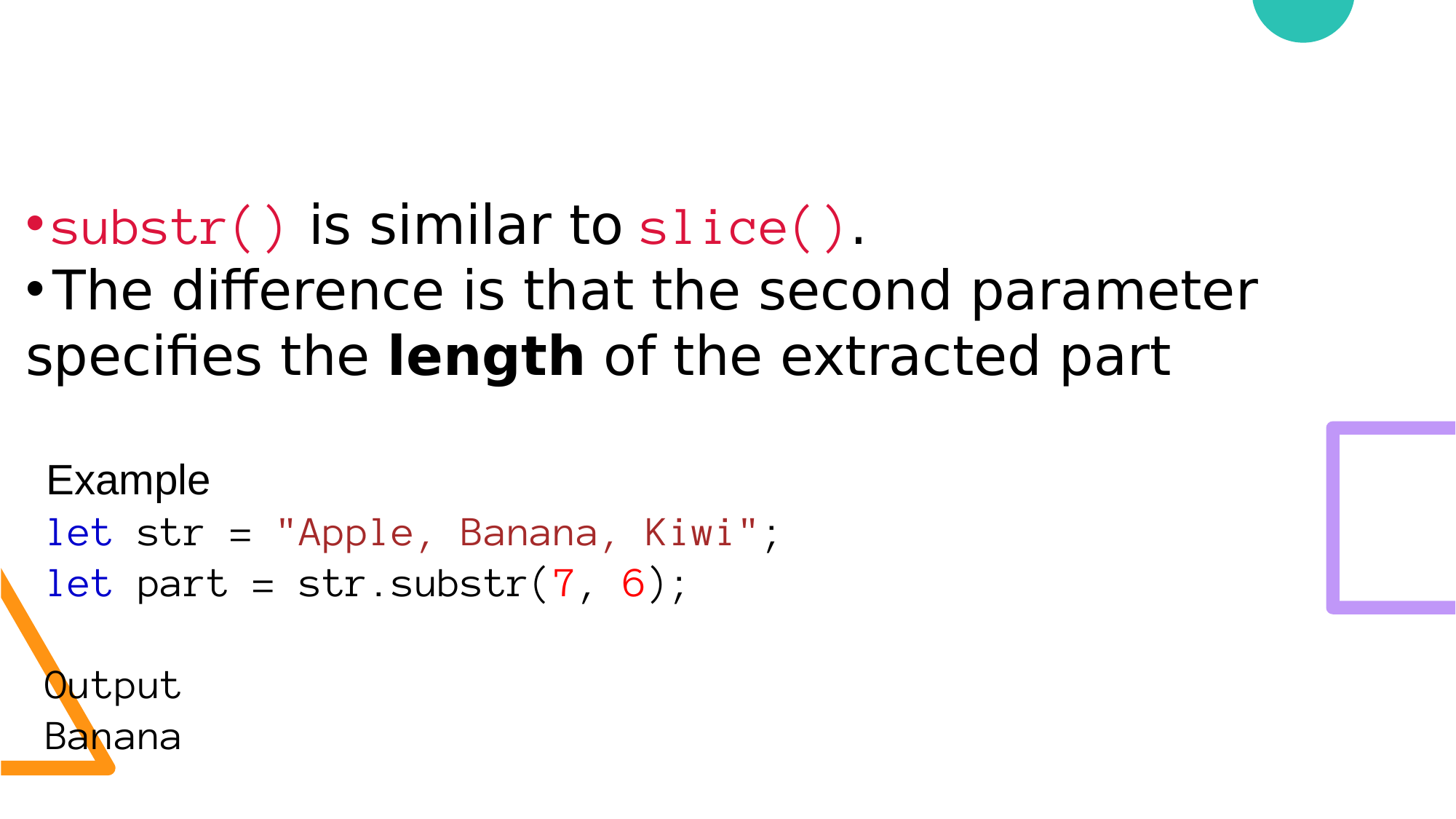

# substr()
substr() is similar to slice().
The difference is that the second parameter
specifies the length of the extracted part
Example
let str = "Apple, Banana, Kiwi";
let part = str.substr(7, 6);

Output
Banana